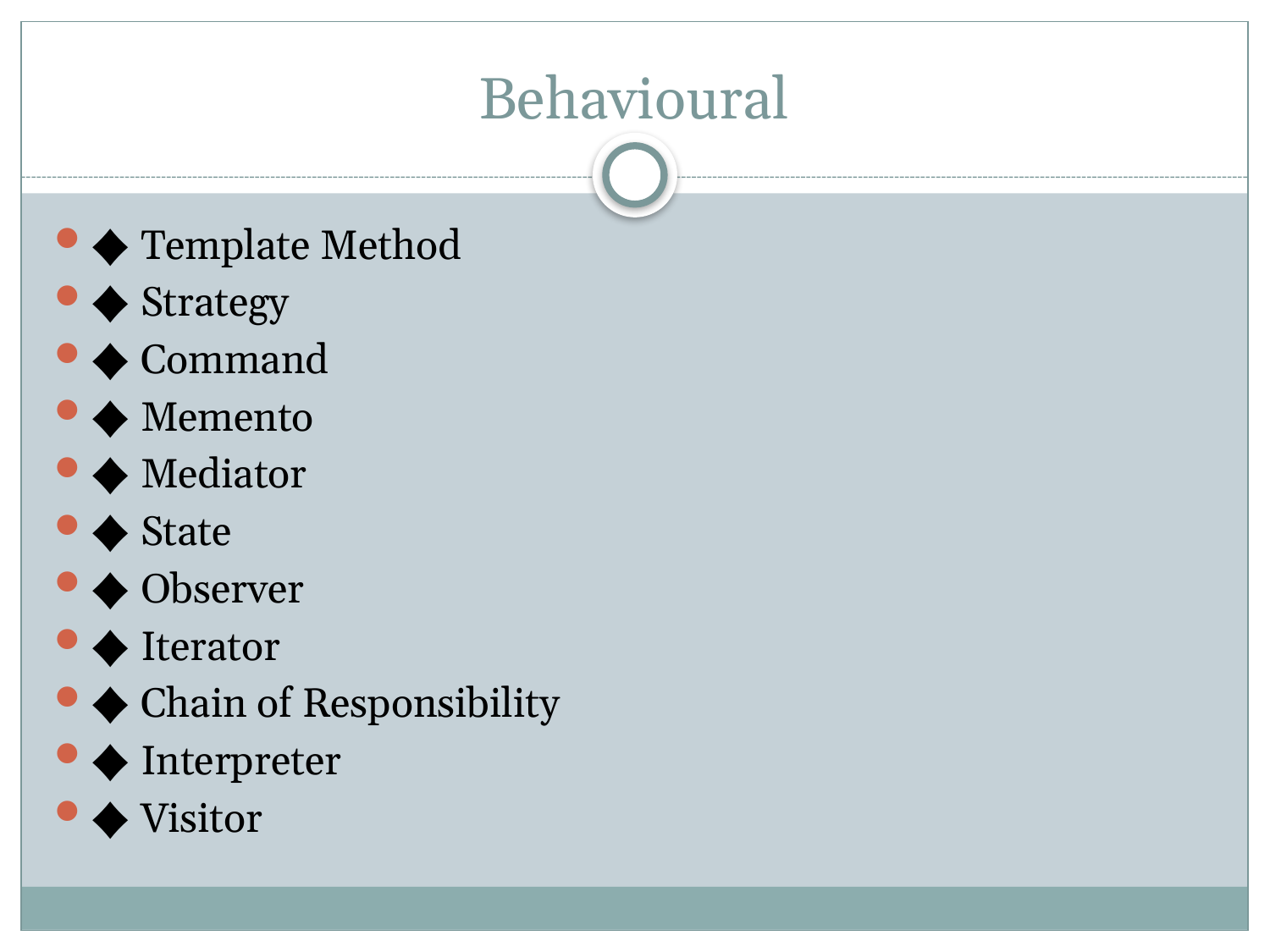

# Behavioural
♦ Template Method
♦ Strategy
♦ Command
♦ Memento
♦ Mediator
♦ State
♦ Observer
♦ Iterator
♦ Chain of Responsibility
♦ Interpreter
♦ Visitor